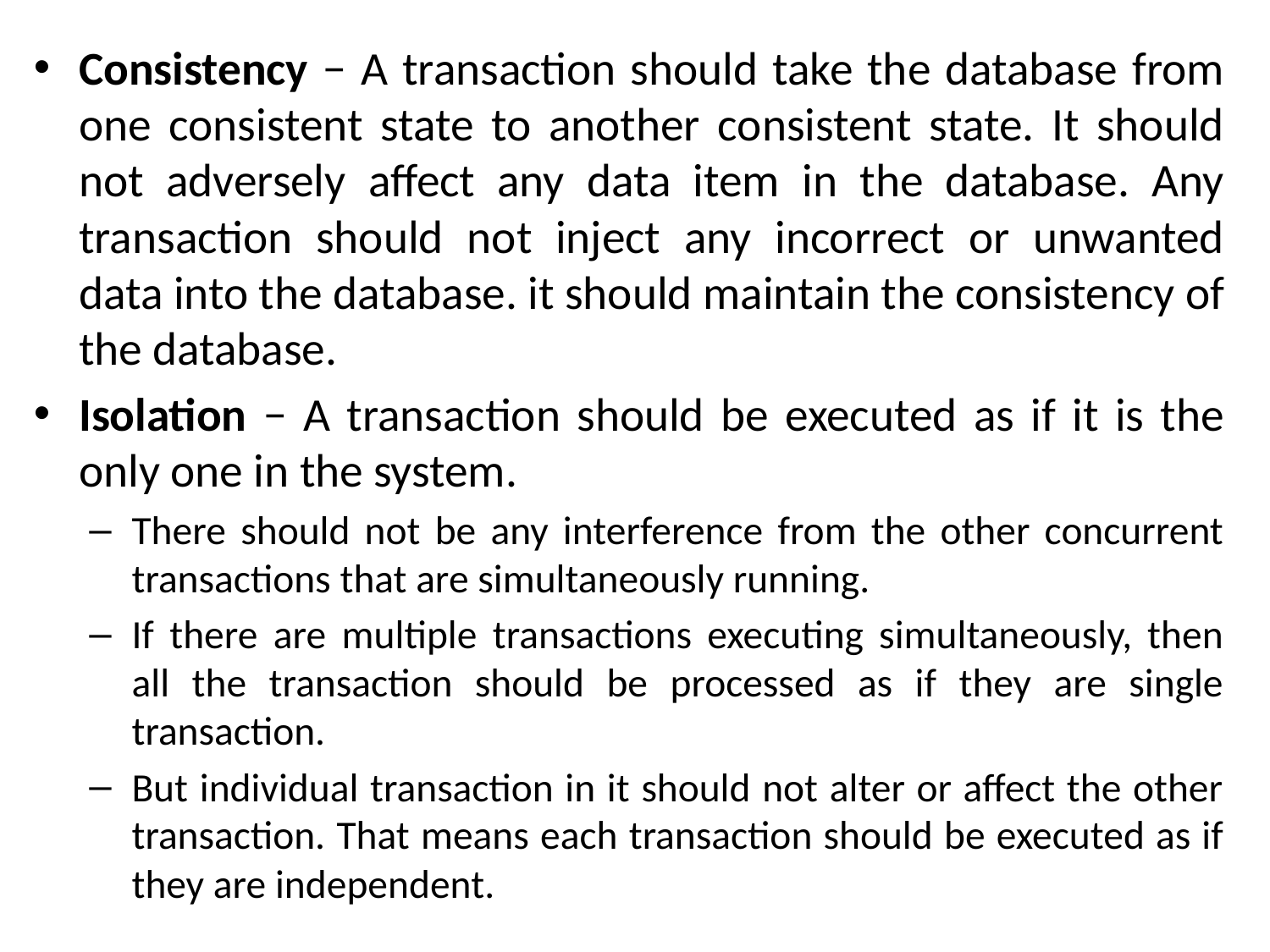

Consistency − A transaction should take the database from one consistent state to another consistent state. It should not adversely affect any data item in the database. Any transaction should not inject any incorrect or unwanted data into the database. it should maintain the consistency of the database.
Isolation − A transaction should be executed as if it is the only one in the system.
There should not be any interference from the other concurrent transactions that are simultaneously running.
If there are multiple transactions executing simultaneously, then all the transaction should be processed as if they are single transaction.
But individual transaction in it should not alter or affect the other transaction. That means each transaction should be executed as if they are independent.